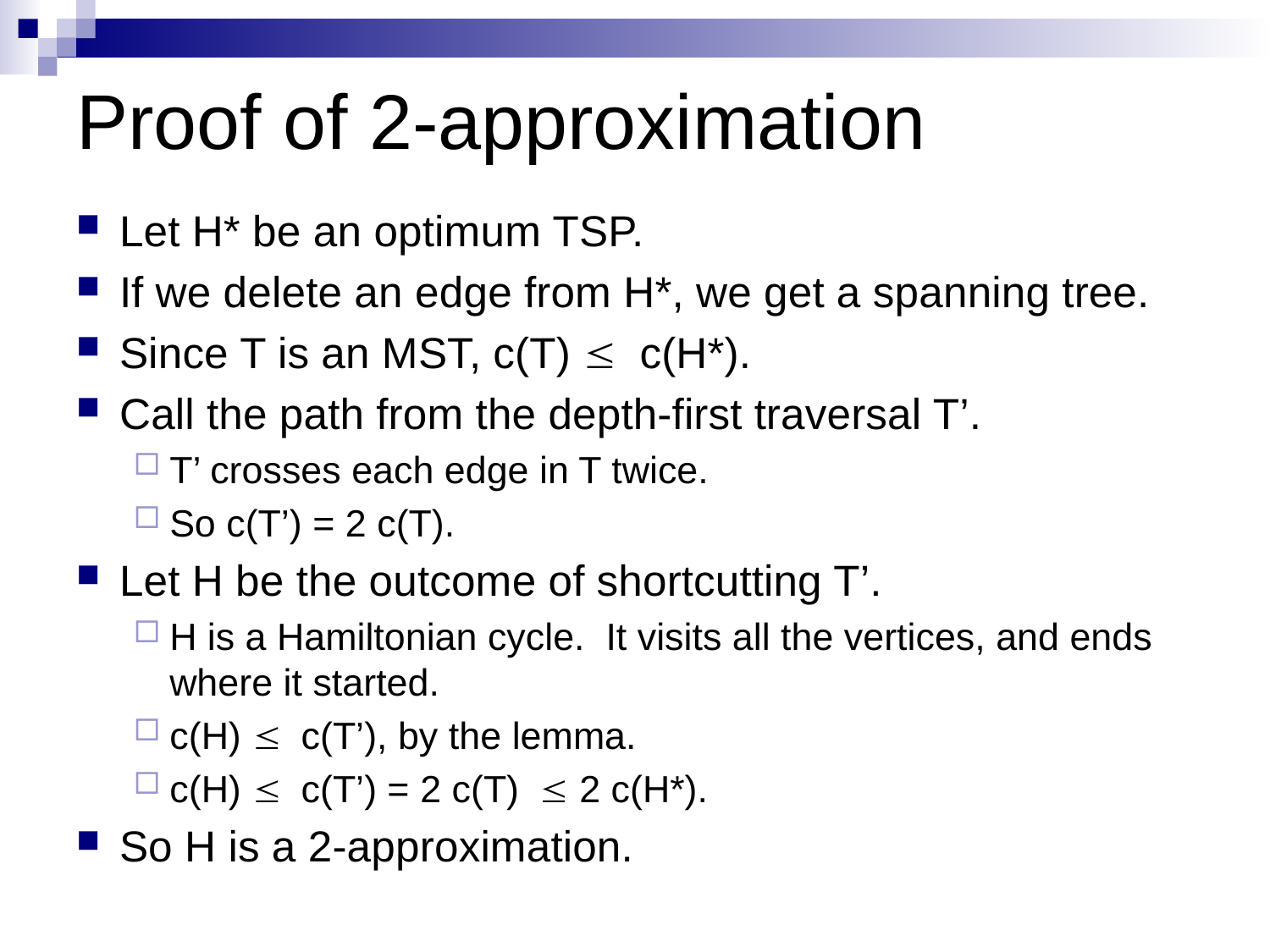

# Proof of 2-approximation
Let H* be an optimum TSP.
If we delete an edge from H*, we get a spanning tree.
Since T is an MST, c(T) ≤ c(H*).
Call the path from the depth-first traversal T’.
T’ crosses each edge in T twice.
So c(T’) = 2 c(T).
Let H be the outcome of shortcutting T’.
H is a Hamiltonian cycle.  It visits all the vertices, and ends where it started.
c(H) ≤ c(T’), by the lemma.
c(H) ≤ c(T’) = 2 c(T) ≤ 2 c(H*).
So H is a 2-approximation.